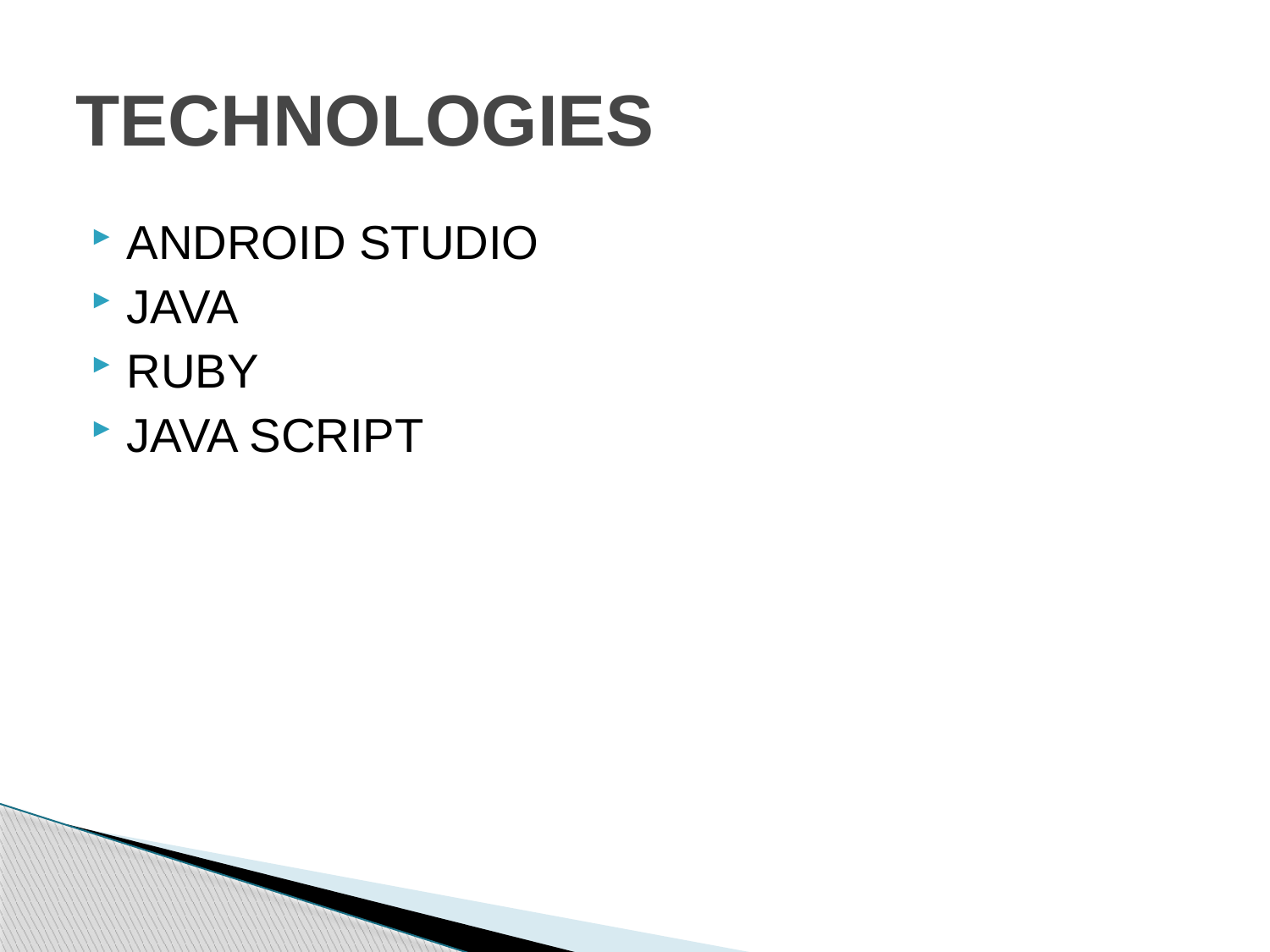

# TECHNOLOGIES
ANDROID STUDIO
JAVA
RUBY
JAVA SCRIPT